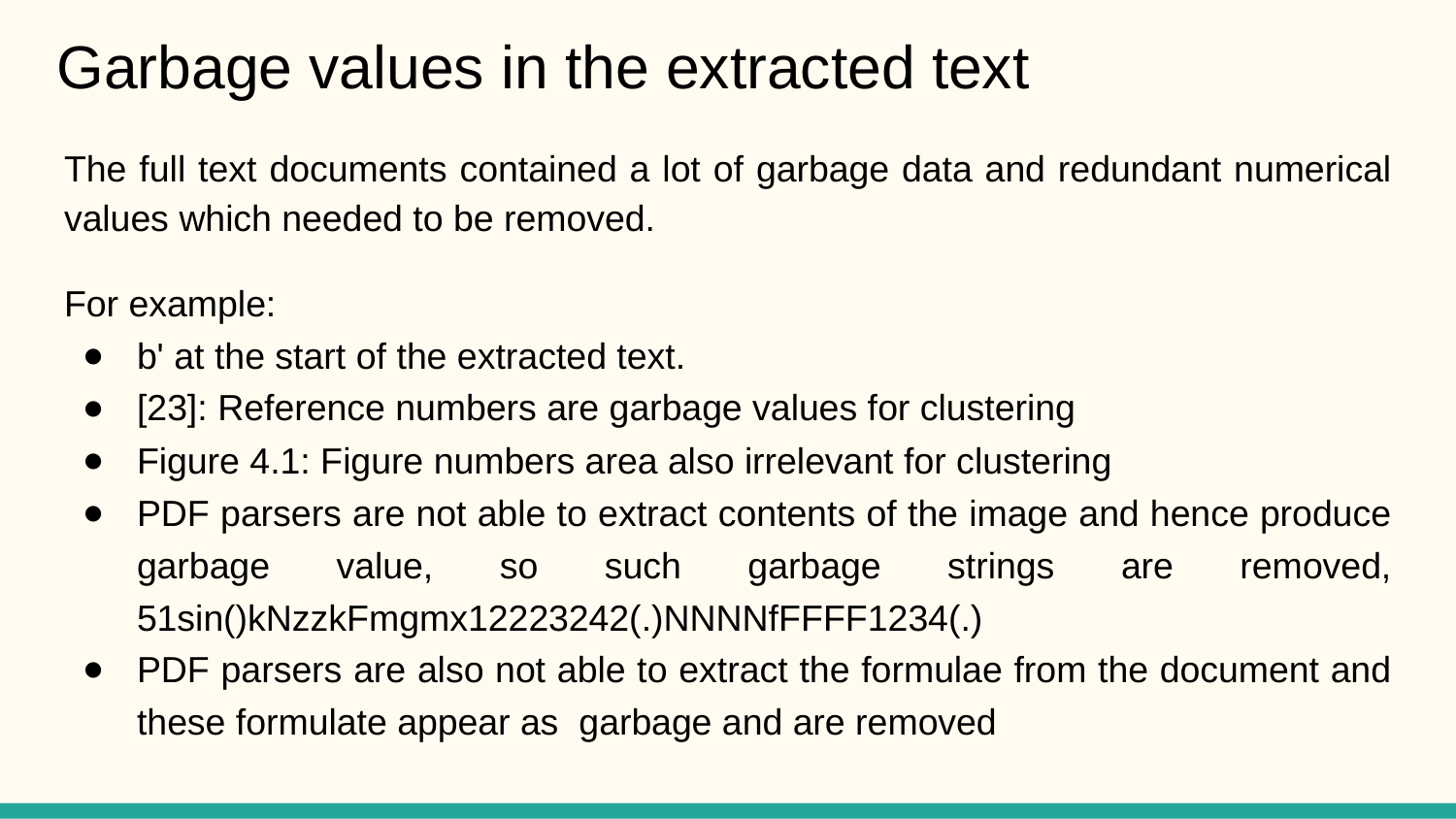

# Garbage values in the extracted text
The full text documents contained a lot of garbage data and redundant numerical values which needed to be removed.
For example:
b' at the start of the extracted text.
[23]: Reference numbers are garbage values for clustering
Figure 4.1: Figure numbers area also irrelevant for clustering
PDF parsers are not able to extract contents of the image and hence produce garbage value, so such garbage strings are removed, 51sin()kNzzkFmgmx12223242(.)NNNNfFFFF1234(.)
PDF parsers are also not able to extract the formulae from the document and these formulate appear as  garbage and are removed